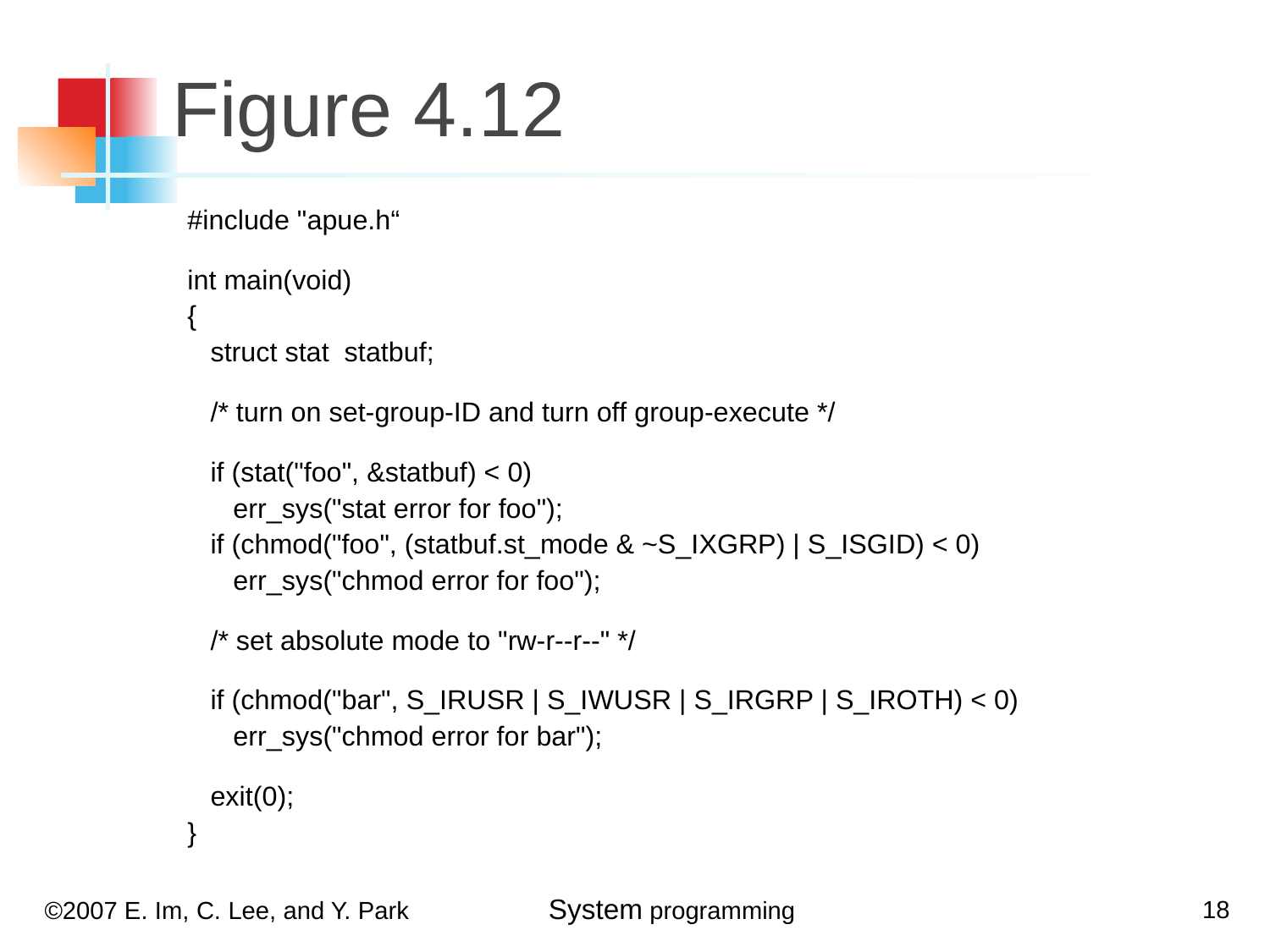

# Figure 4.12
#include "apue.h“

int main(void)
{
   struct stat  statbuf;

   /* turn on set-group-ID and turn off group-execute */

   if (stat("foo", &statbuf) < 0)
      err_sys("stat error for foo");
   if (chmod("foo", (statbuf.st_mode & ~S_IXGRP) | S_ISGID) < 0)
      err_sys("chmod error for foo");

   /* set absolute mode to "rw-r--r--" */

   if (chmod("bar", S_IRUSR | S_IWUSR | S_IRGRP | S_IROTH) < 0)
      err_sys("chmod error for bar");

   exit(0);
}
18
©2007 E. Im, C. Lee, and Y. Park